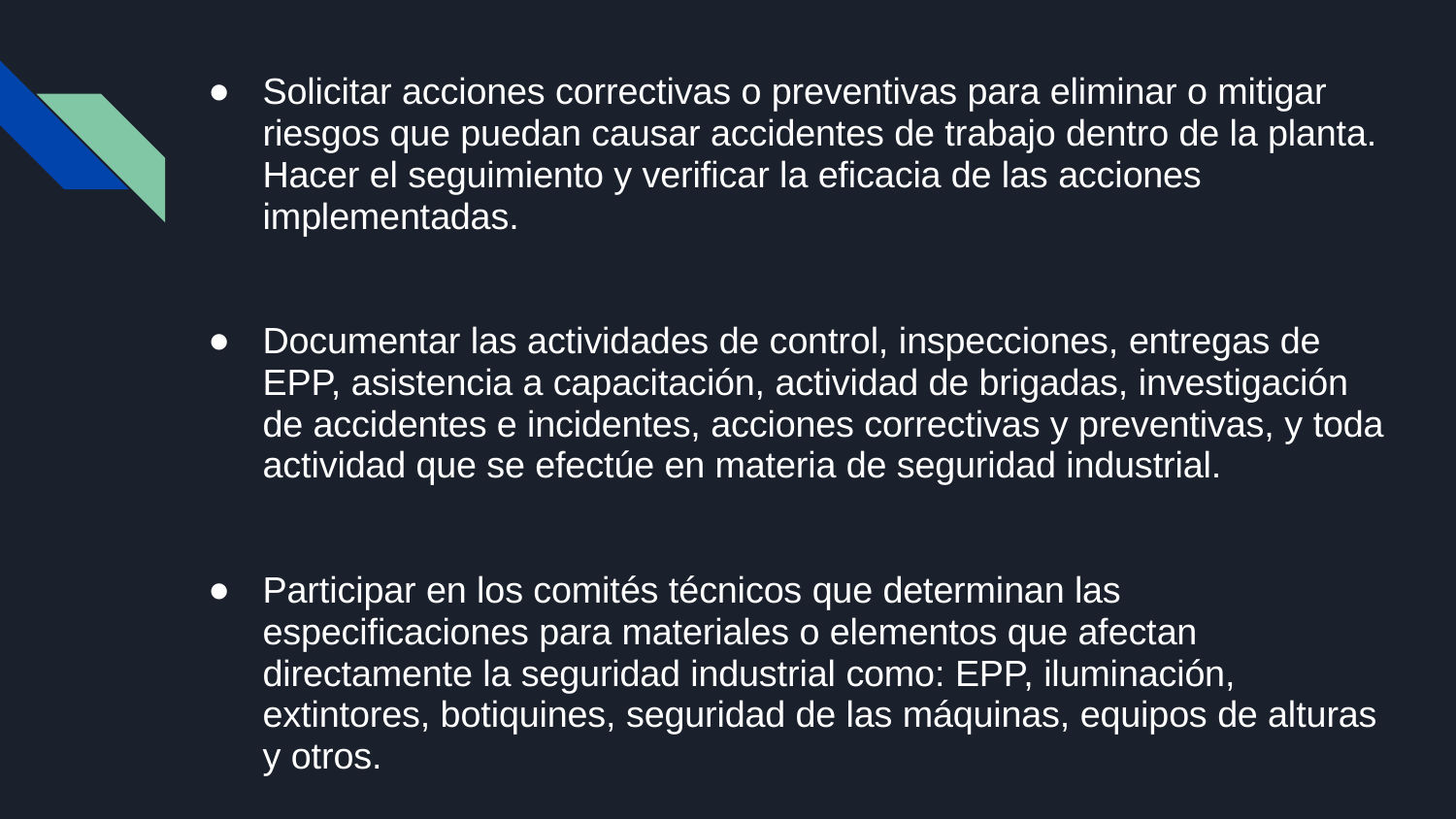

Solicitar acciones correctivas o preventivas para eliminar o mitigar riesgos que puedan causar accidentes de trabajo dentro de la planta. Hacer el seguimiento y verificar la eficacia de las acciones implementadas.

Documentar las actividades de control, inspecciones, entregas de EPP, asistencia a capacitación, actividad de brigadas, investigación de accidentes e incidentes, acciones correctivas y preventivas, y toda actividad que se efectúe en materia de seguridad industrial.

Participar en los comités técnicos que determinan las especificaciones para materiales o elementos que afectan directamente la seguridad industrial como: EPP, iluminación, extintores, botiquines, seguridad de las máquinas, equipos de alturas y otros.